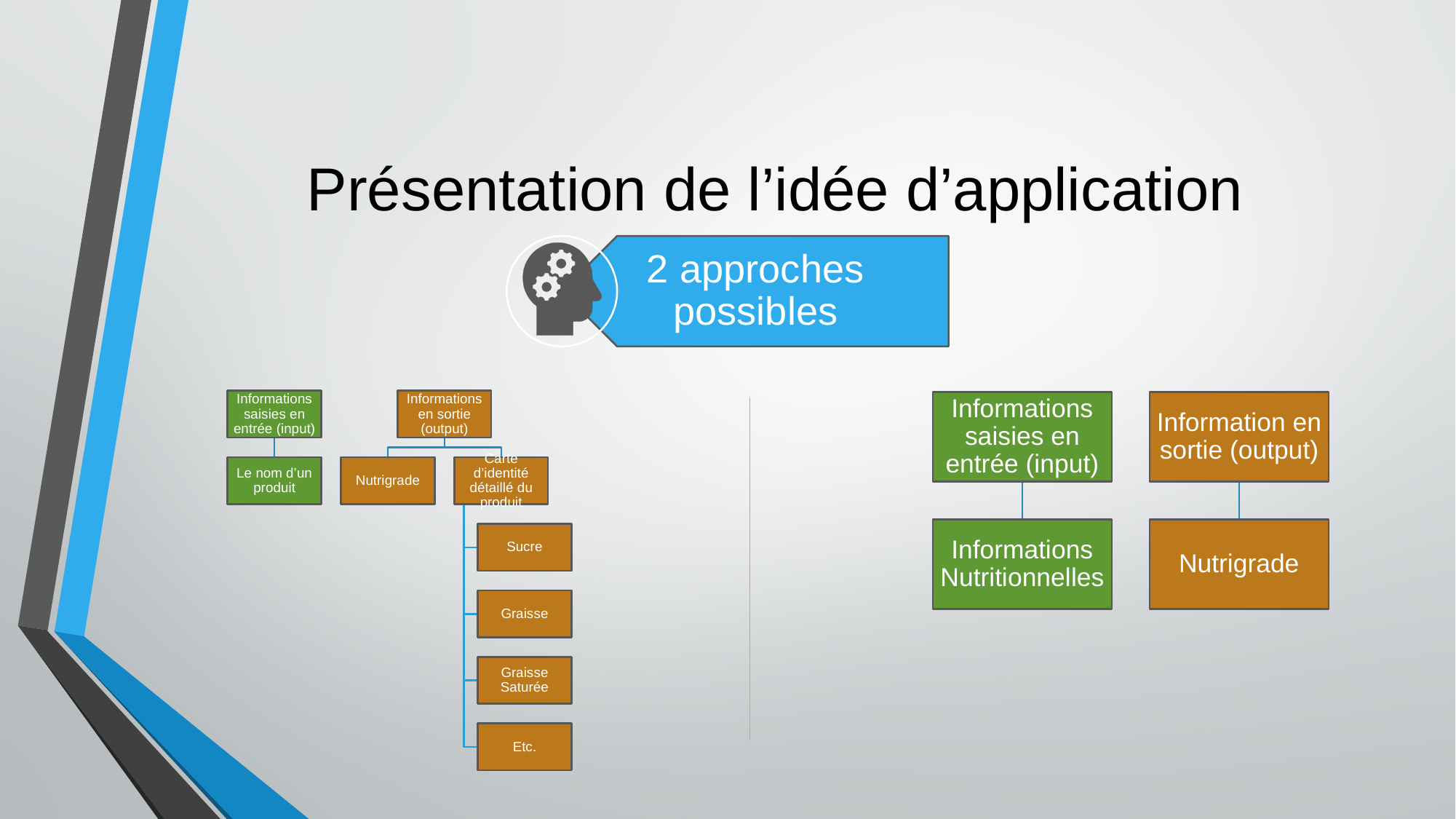

# Présentation de l’idée d’application
2 approches possibles
Informations saisies en entrée (input)
Informations Nutritionnelles
Information en sortie (output)
Nutrigrade
Informations saisies en entrée (input)
Le nom d’un produit
Informations en sortie (output)
Nutrigrade
Carte d’identité détaillé du produit
Sucre
Graisse
Graisse Saturée
Etc.